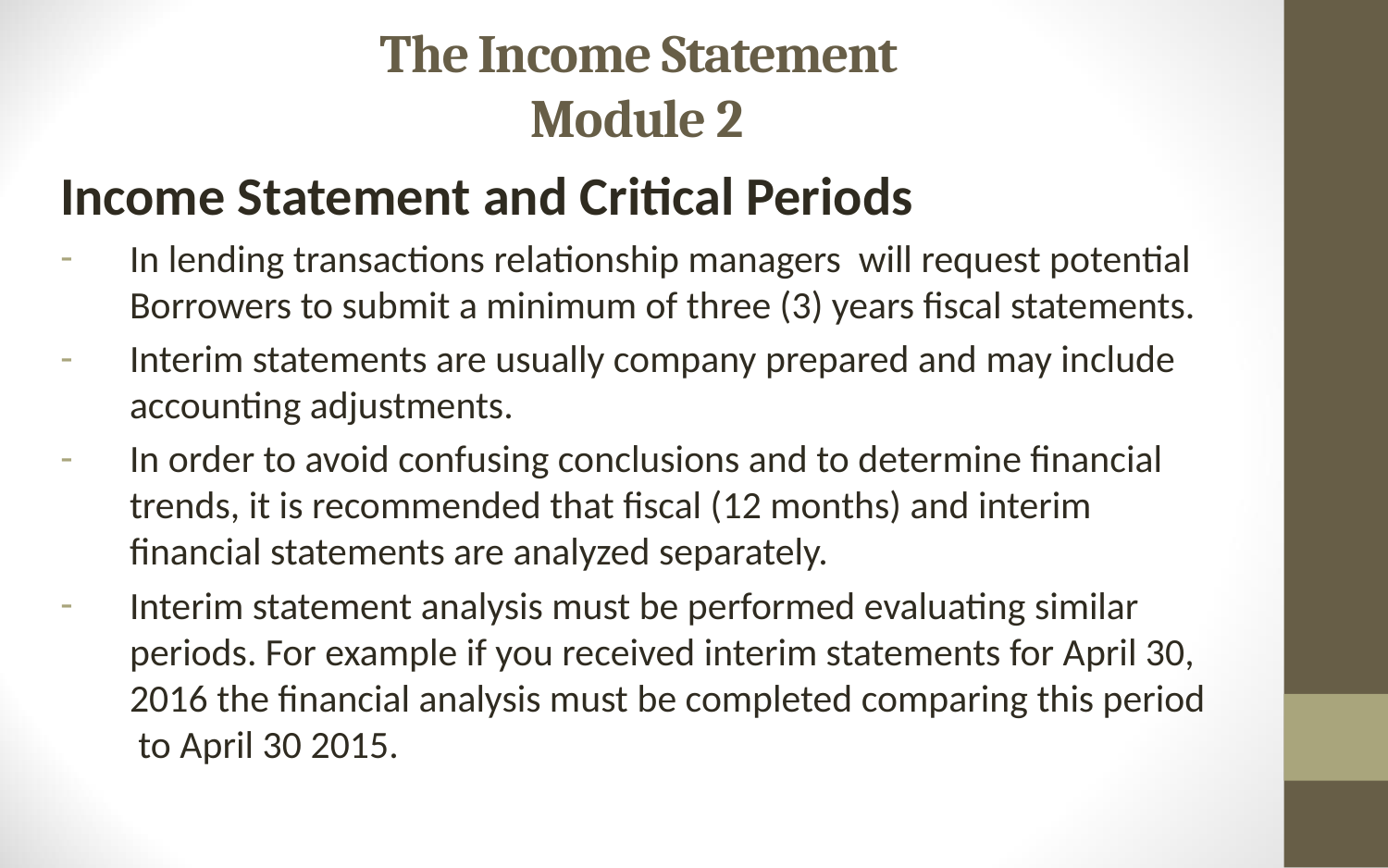

# The Income Statement Module 2
Income Statement and Critical Periods
In lending transactions relationship managers  will request potential Borrowers to submit a minimum of three (3) years fiscal statements.
Interim statements are usually company prepared and may include accounting adjustments.
In order to avoid confusing conclusions and to determine financial trends, it is recommended that fiscal (12 months) and interim financial statements are analyzed separately.
Interim statement analysis must be performed evaluating similar periods. For example if you received interim statements for April 30, 2016 the financial analysis must be completed comparing this period  to April 30 2015.